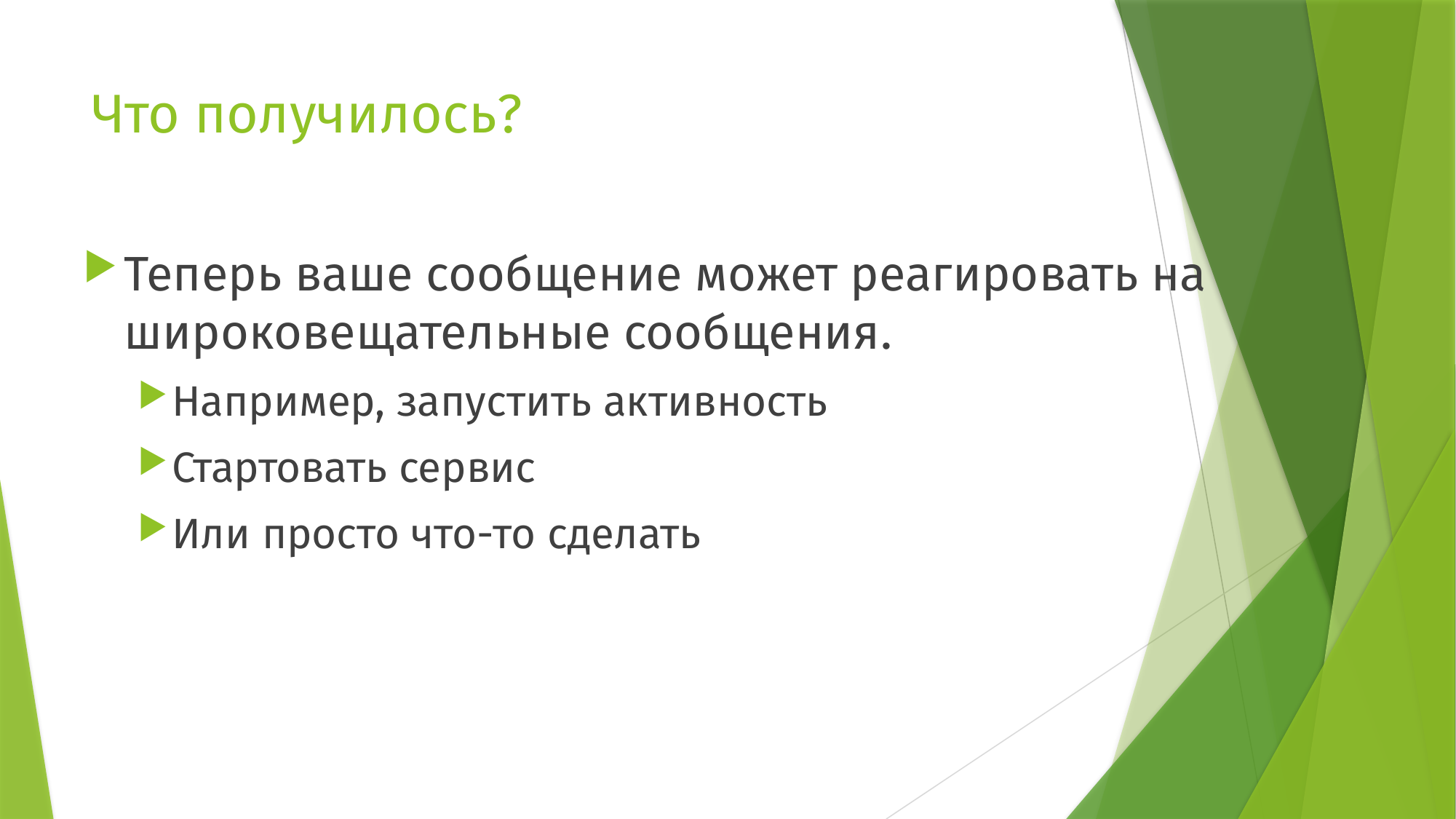

# Что получилось?
Теперь ваше сообщение может реагировать на широковещательные сообщения.
Например, запустить активность
Стартовать сервис
Или просто что-то сделать